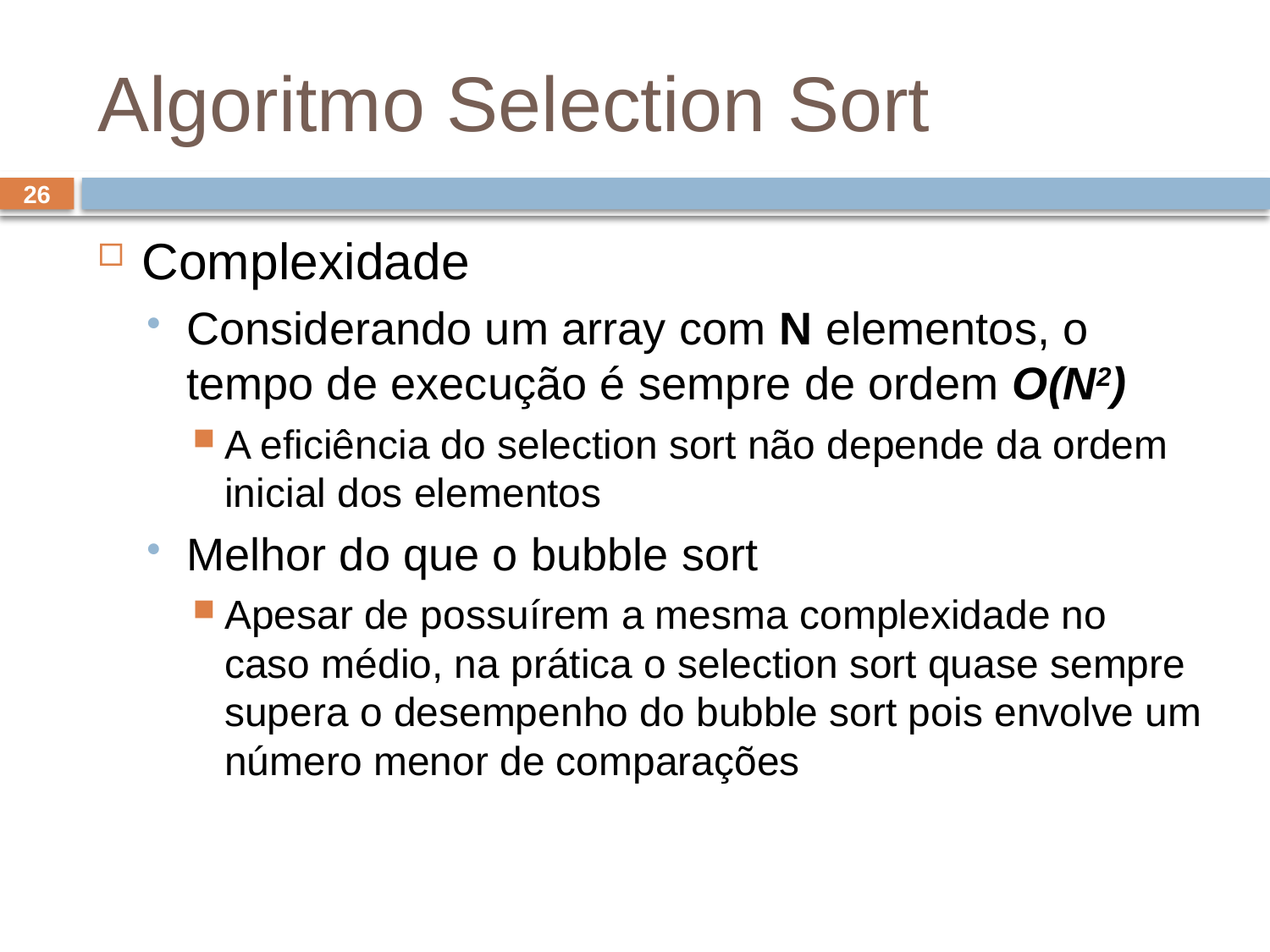

# Algoritmo Selection Sort
26
Complexidade
Considerando um array com N elementos, o tempo de execução é sempre de ordem O(N2)
A eficiência do selection sort não depende da ordem inicial dos elementos
Melhor do que o bubble sort
Apesar de possuírem a mesma complexidade no caso médio, na prática o selection sort quase sempre supera o desempenho do bubble sort pois envolve um número menor de comparações